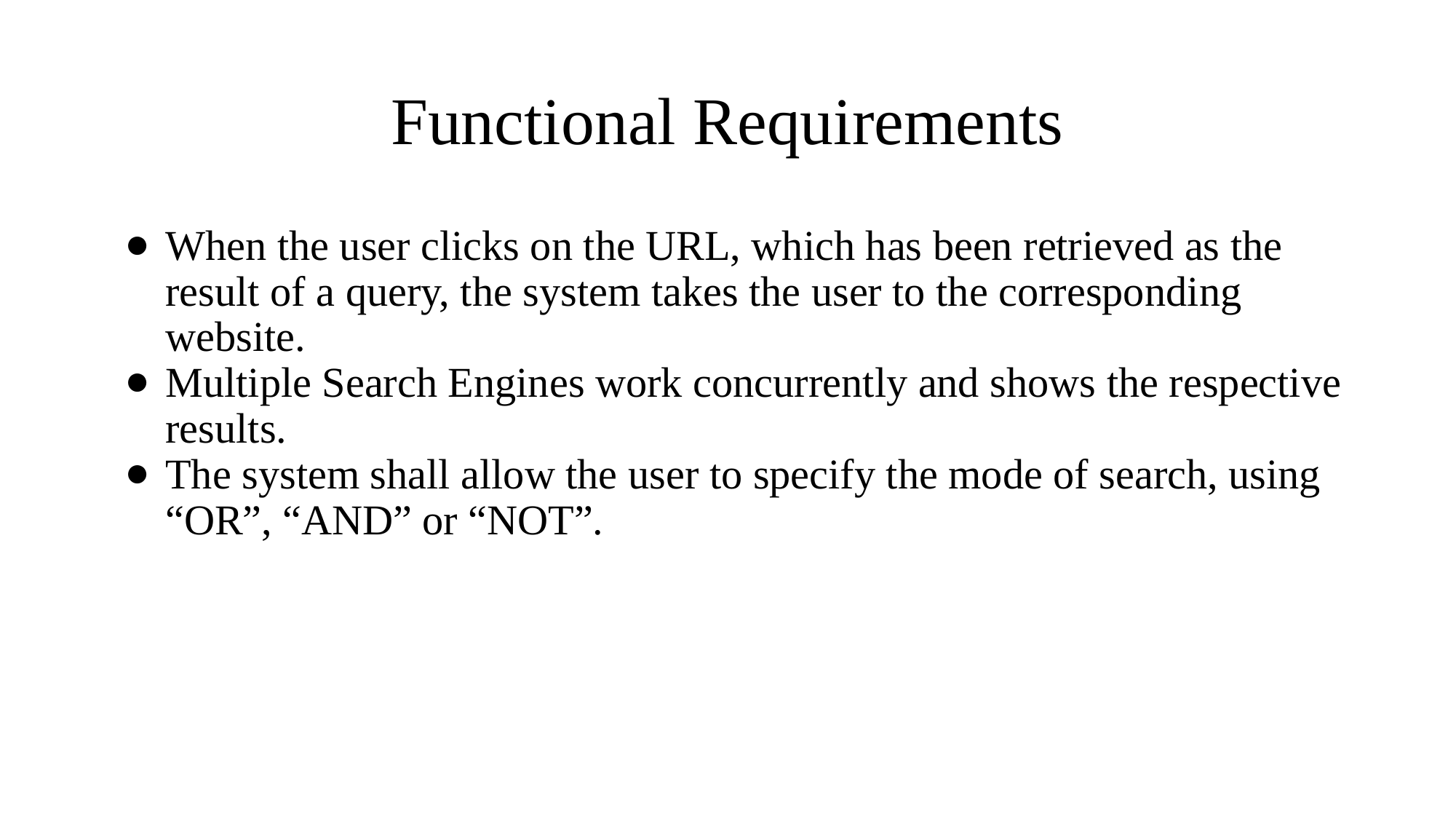

# Functional Requirements
When the user clicks on the URL, which has been retrieved as the result of a query, the system takes the user to the corresponding website.
Multiple Search Engines work concurrently and shows the respective results.
The system shall allow the user to specify the mode of search, using “OR”, “AND” or “NOT”.